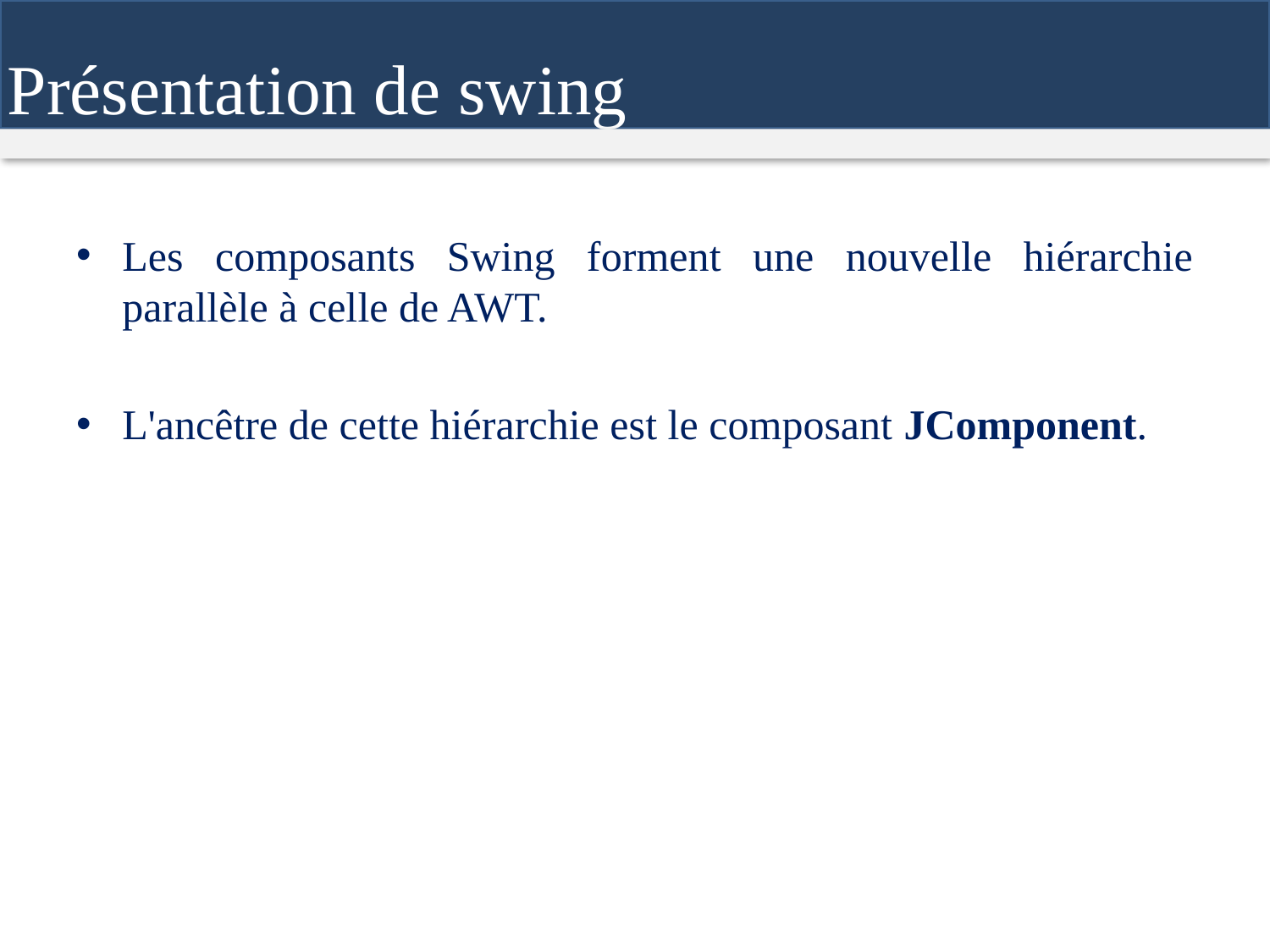

Présentation de swing

Les composants Swing forment une nouvelle hiérarchie parallèle à celle de AWT.

L'ancêtre de cette hiérarchie est le composant JComponent.